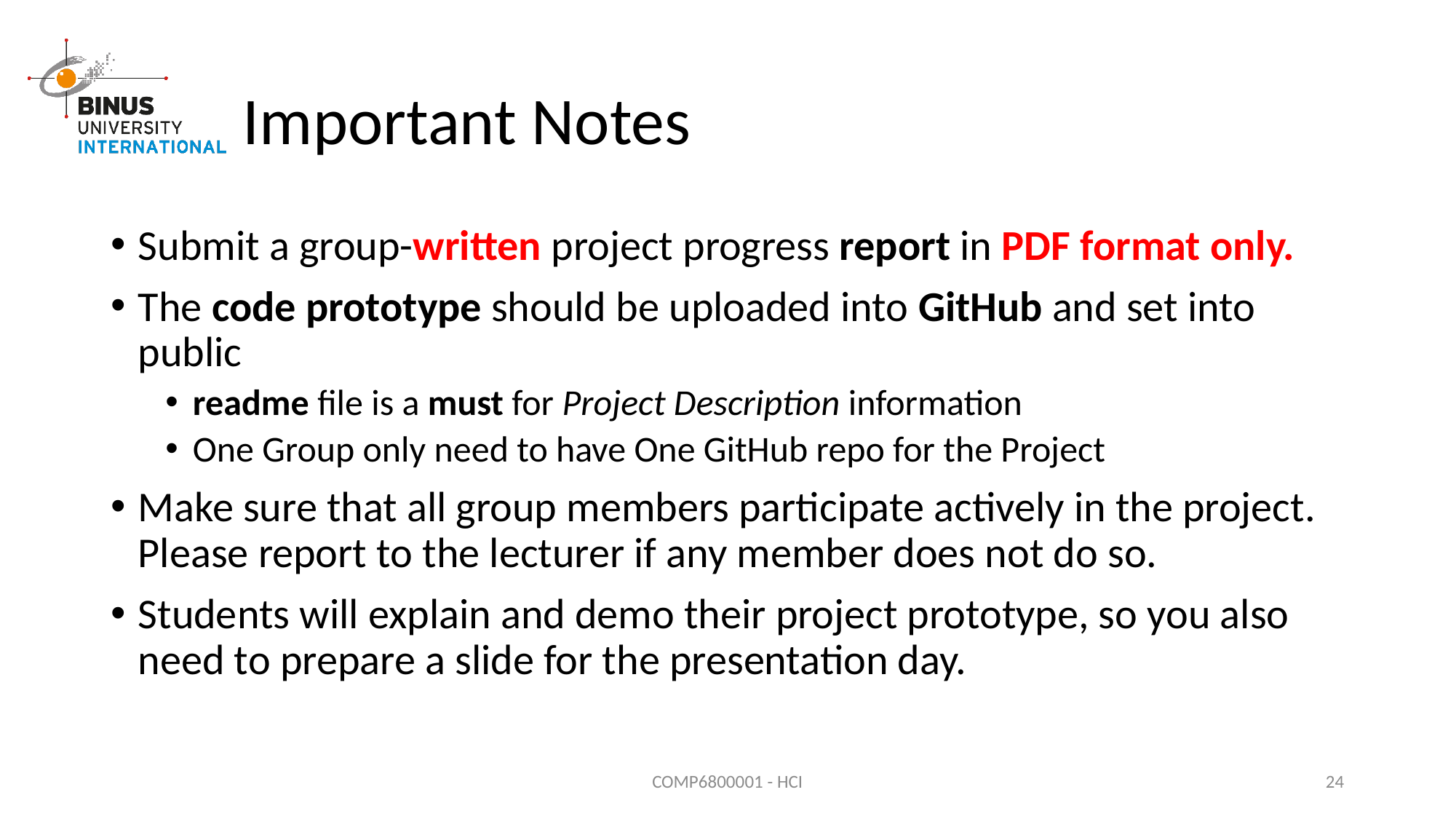

# Important Notes
Submit a group-written project progress report in PDF format only.
The code prototype should be uploaded into GitHub and set into public
readme file is a must for Project Description information
One Group only need to have One GitHub repo for the Project
Make sure that all group members participate actively in the project. Please report to the lecturer if any member does not do so.
Students will explain and demo their project prototype, so you also need to prepare a slide for the presentation day.

COMP6800001 - HCI
24